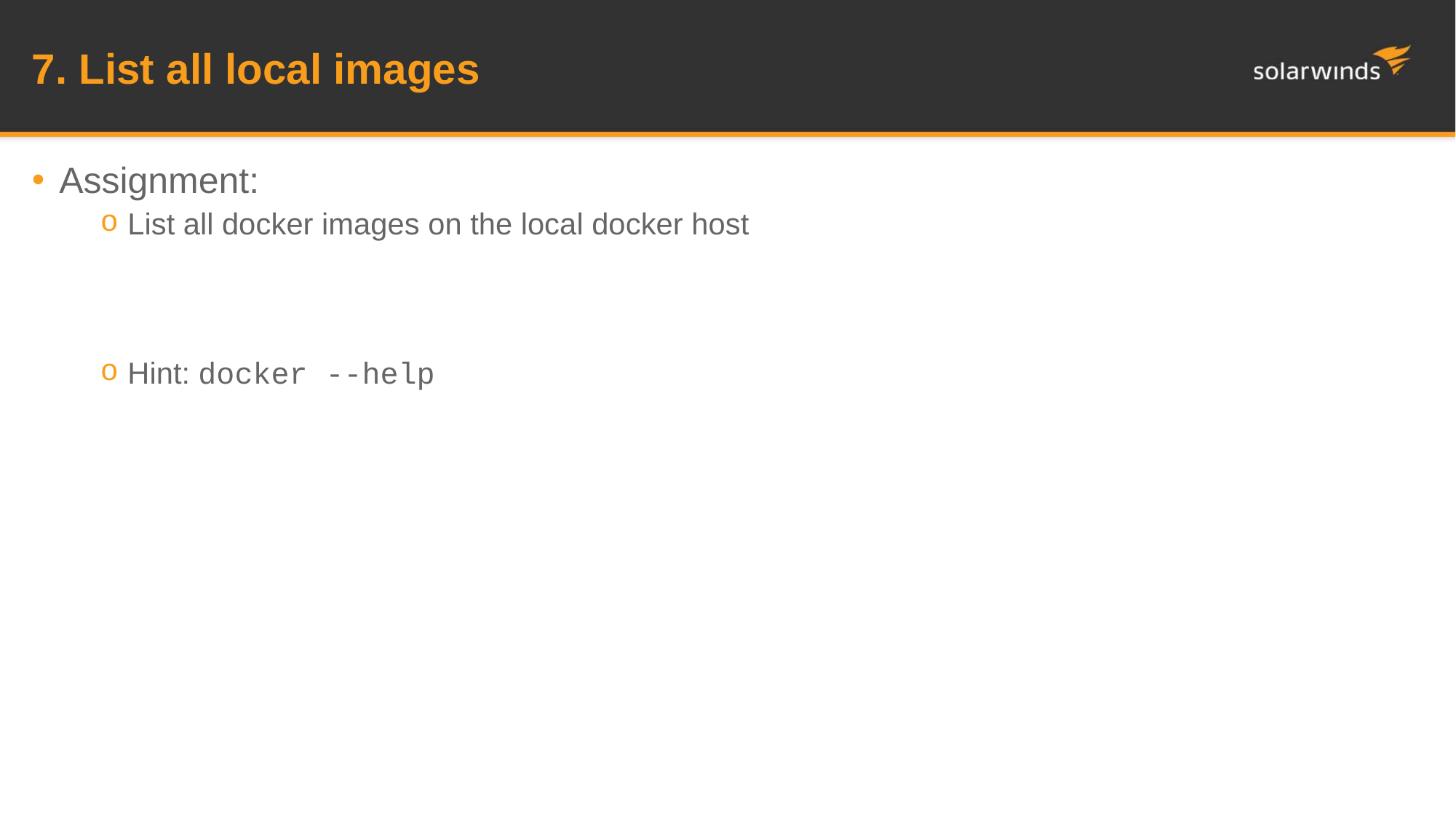

# 7. List all local images
Assignment:
List all docker images on the local docker host

Hint: docker --help